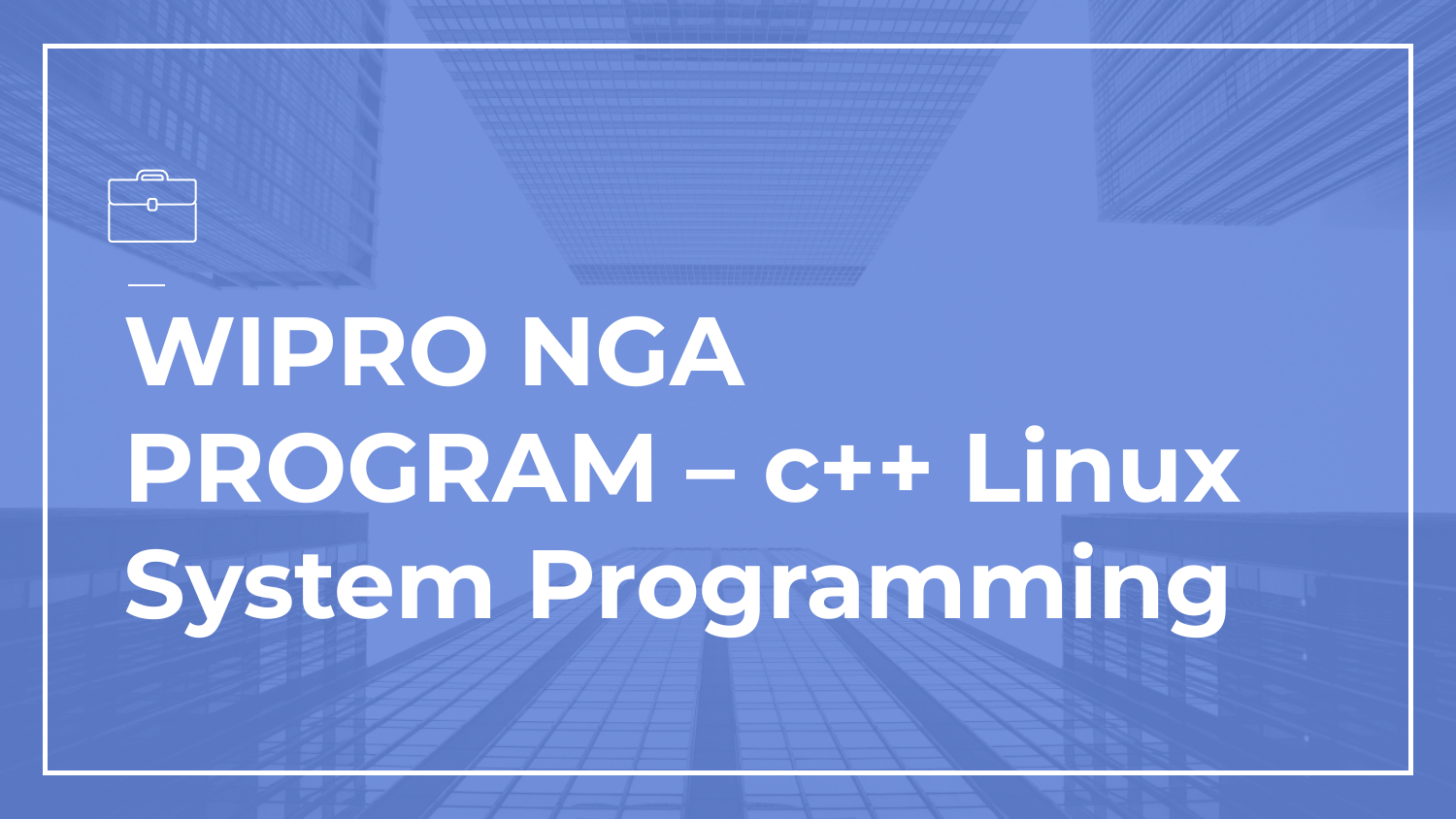

# WIPRO NGA  PROGRAM – c++ Linux  System Programming